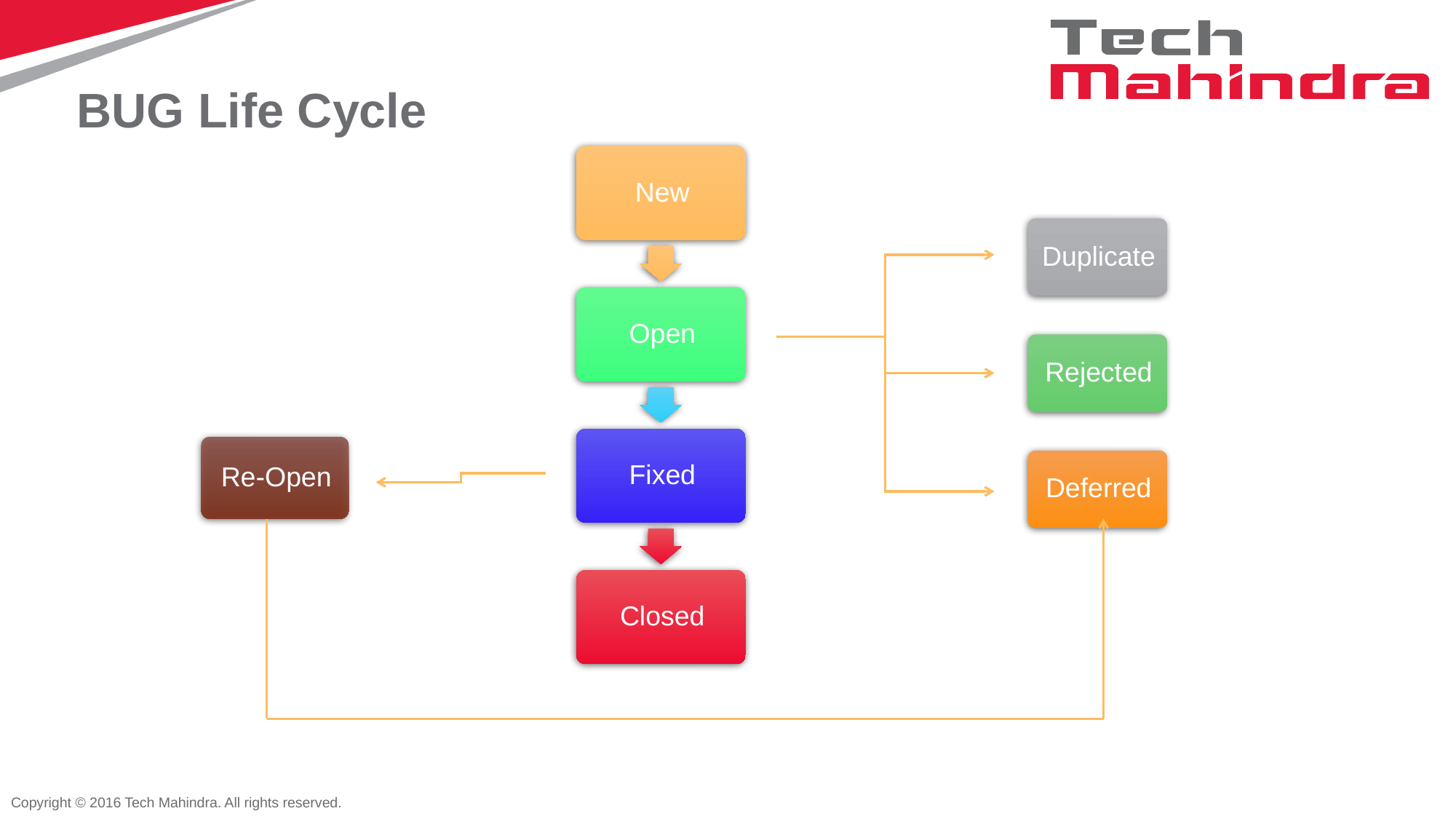

# BUG Life Cycle
New

Open

Fixed

Closed
Duplicate

Rejected

Deferred
Re-Open
Copyright © 2016 Tech Mahindra. All rights reserved.